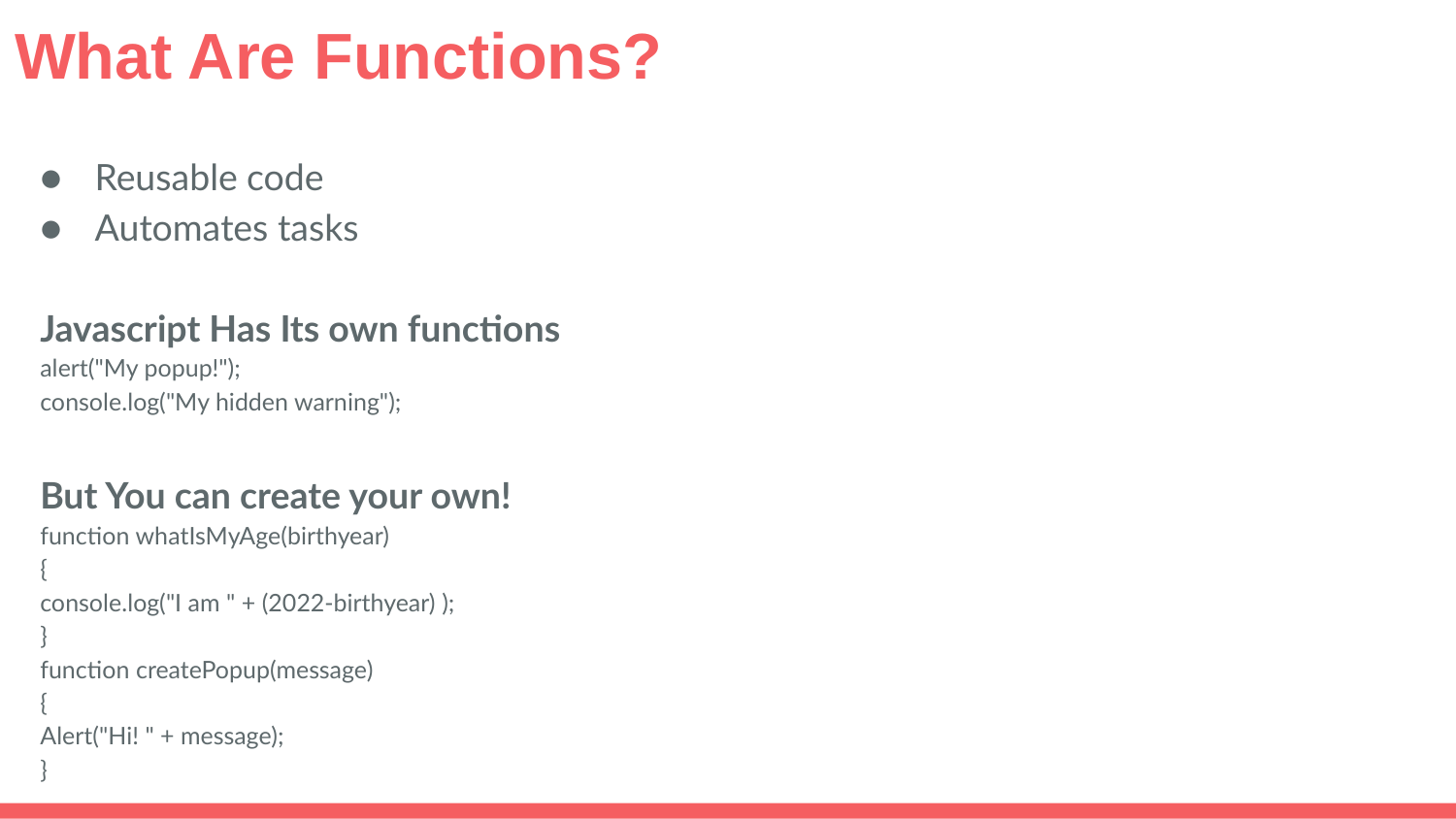

# What Are Functions?
Reusable code
Automates tasks

Javascript Has Its own functions
alert("My popup!");
console.log("My hidden warning");

But You can create your own!
function whatIsMyAge(birthyear)
{
console.log("I am " + (2022-birthyear) );
}
function createPopup(message)
{
Alert("Hi! " + message);
}